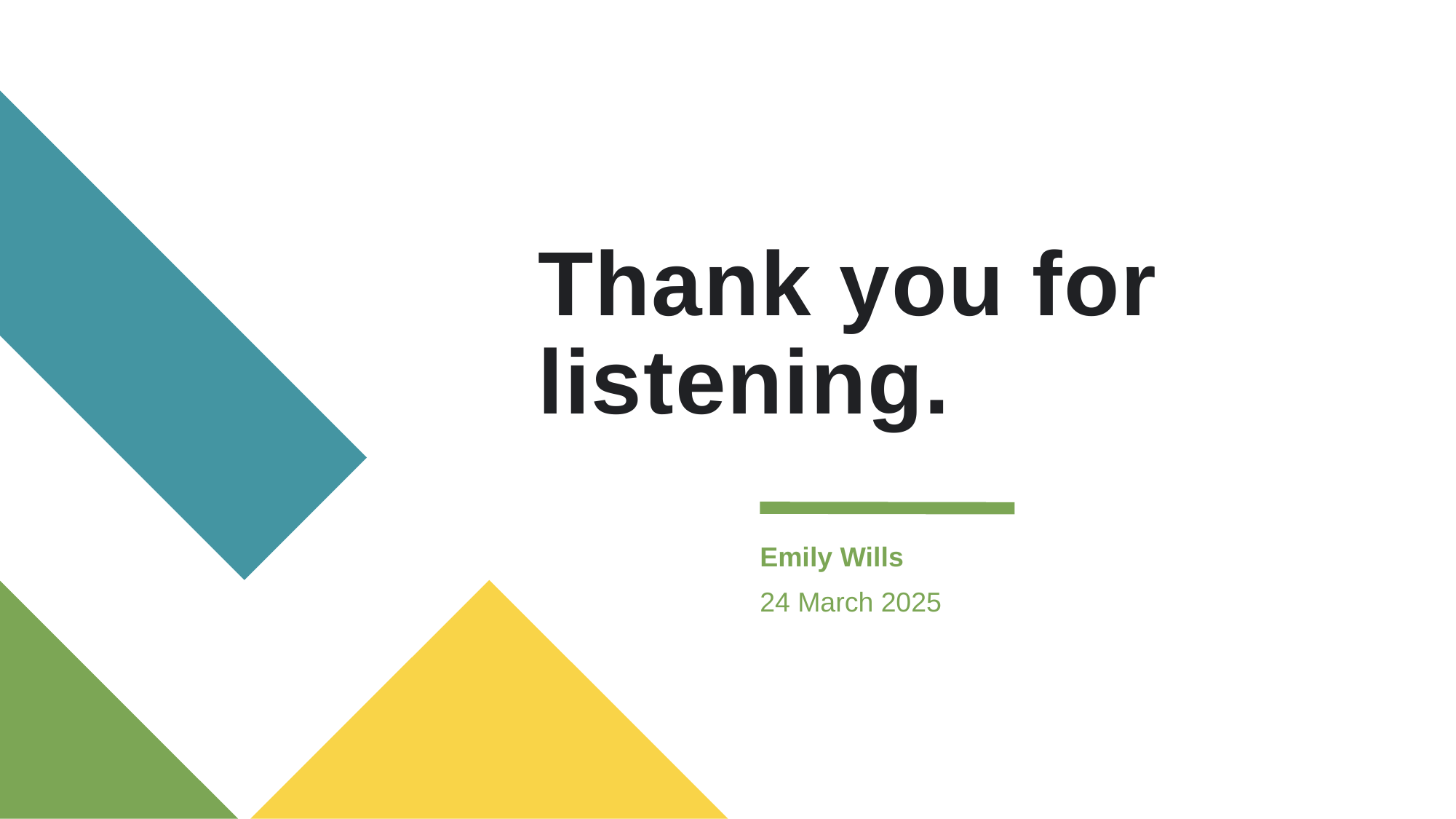

# Thank you for listening.
Emily Wills
24 March 2025